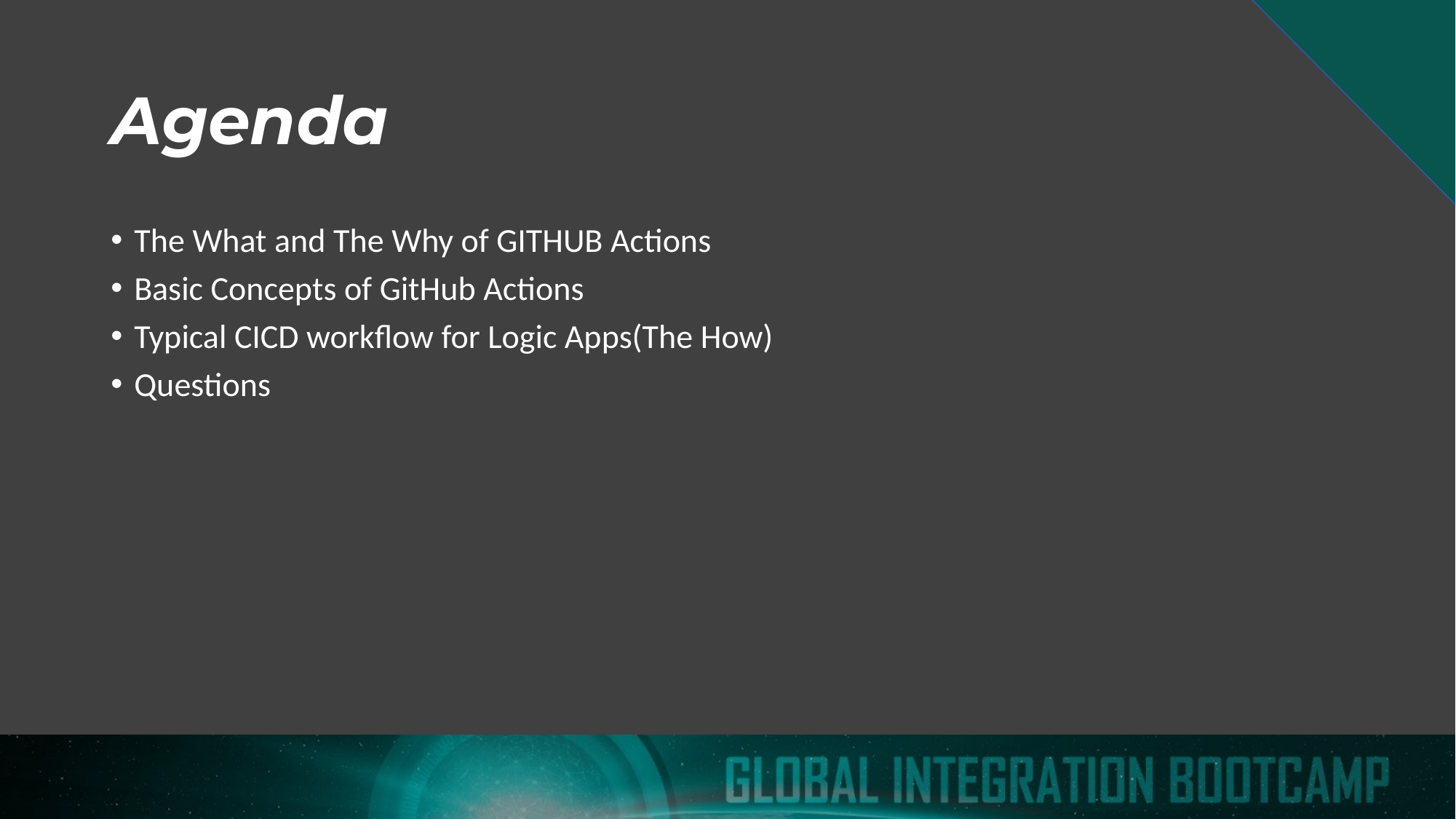

# Agenda
The What and The Why of GITHUB Actions
Basic Concepts of GitHub Actions
Typical CICD workflow for Logic Apps(The How)
Questions